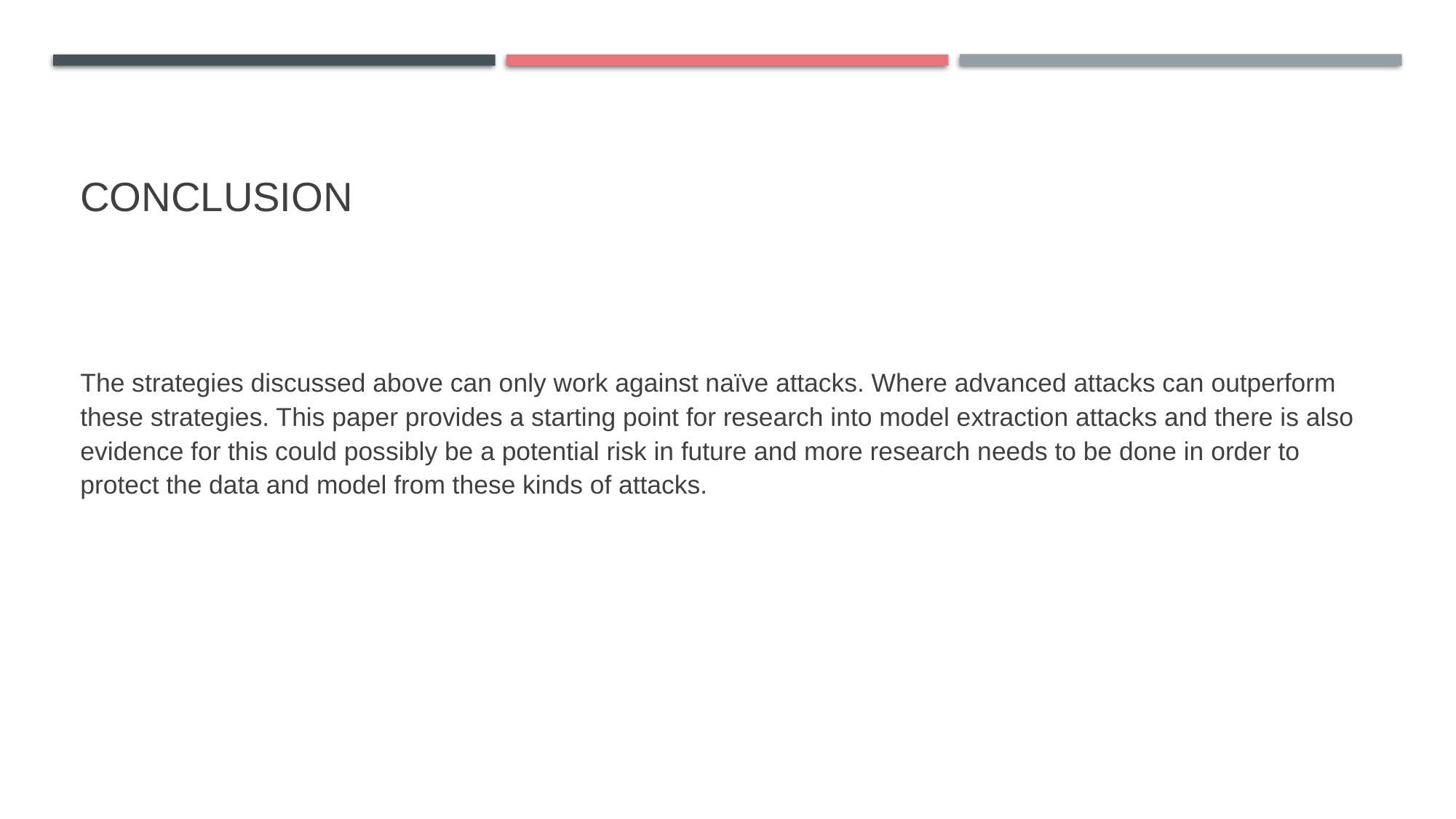

# Conclusion
The strategies discussed above can only work against naïve attacks. Where advanced attacks can outperform these strategies. This paper provides a starting point for research into model extraction attacks and there is also evidence for this could possibly be a potential risk in future and more research needs to be done in order to protect the data and model from these kinds of attacks.